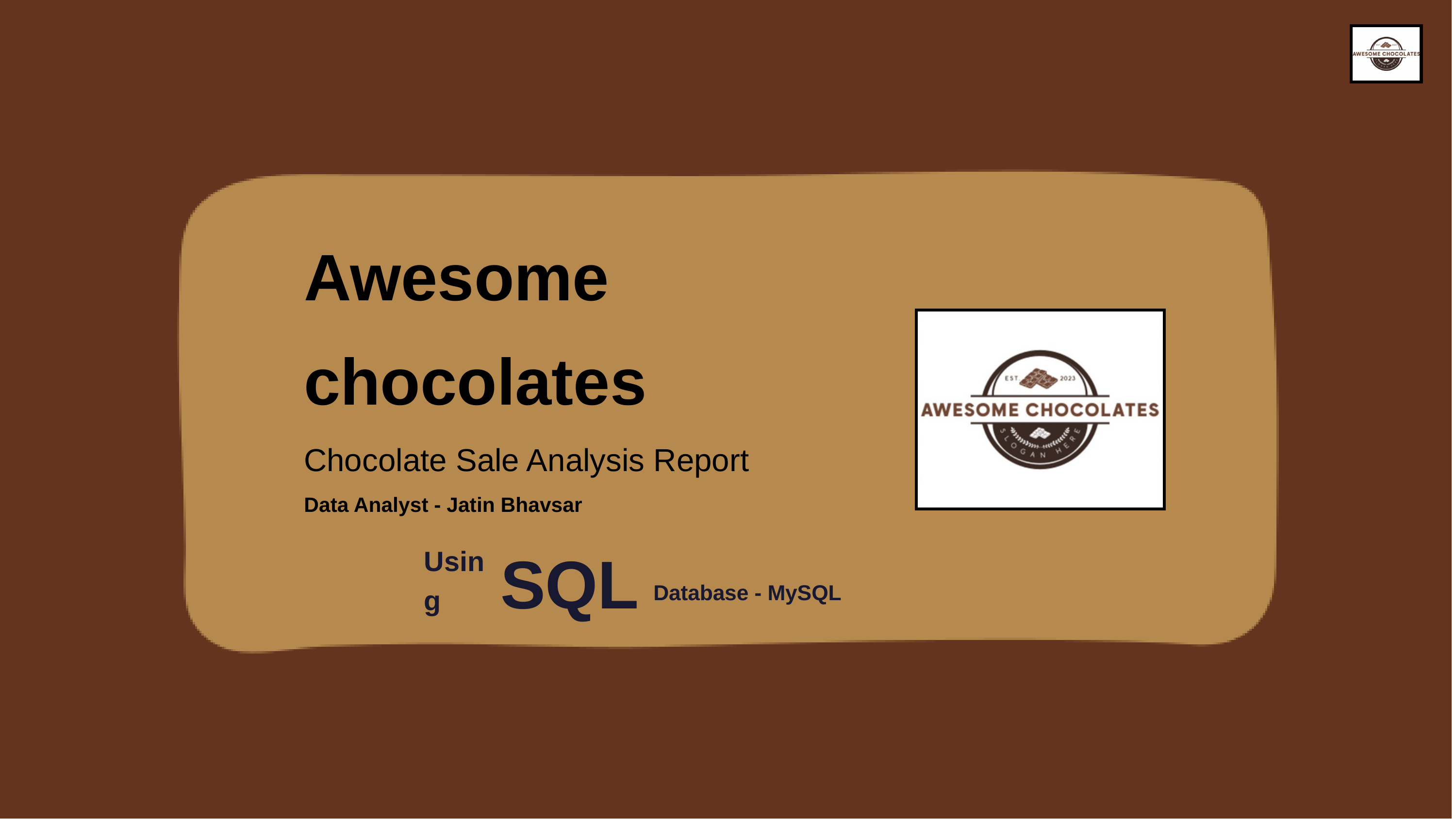

Awesome chocolates
Chocolate Sale Analysis Report
Data Analyst - Jatin Bhavsar

SQL
Using
Database - MySQL